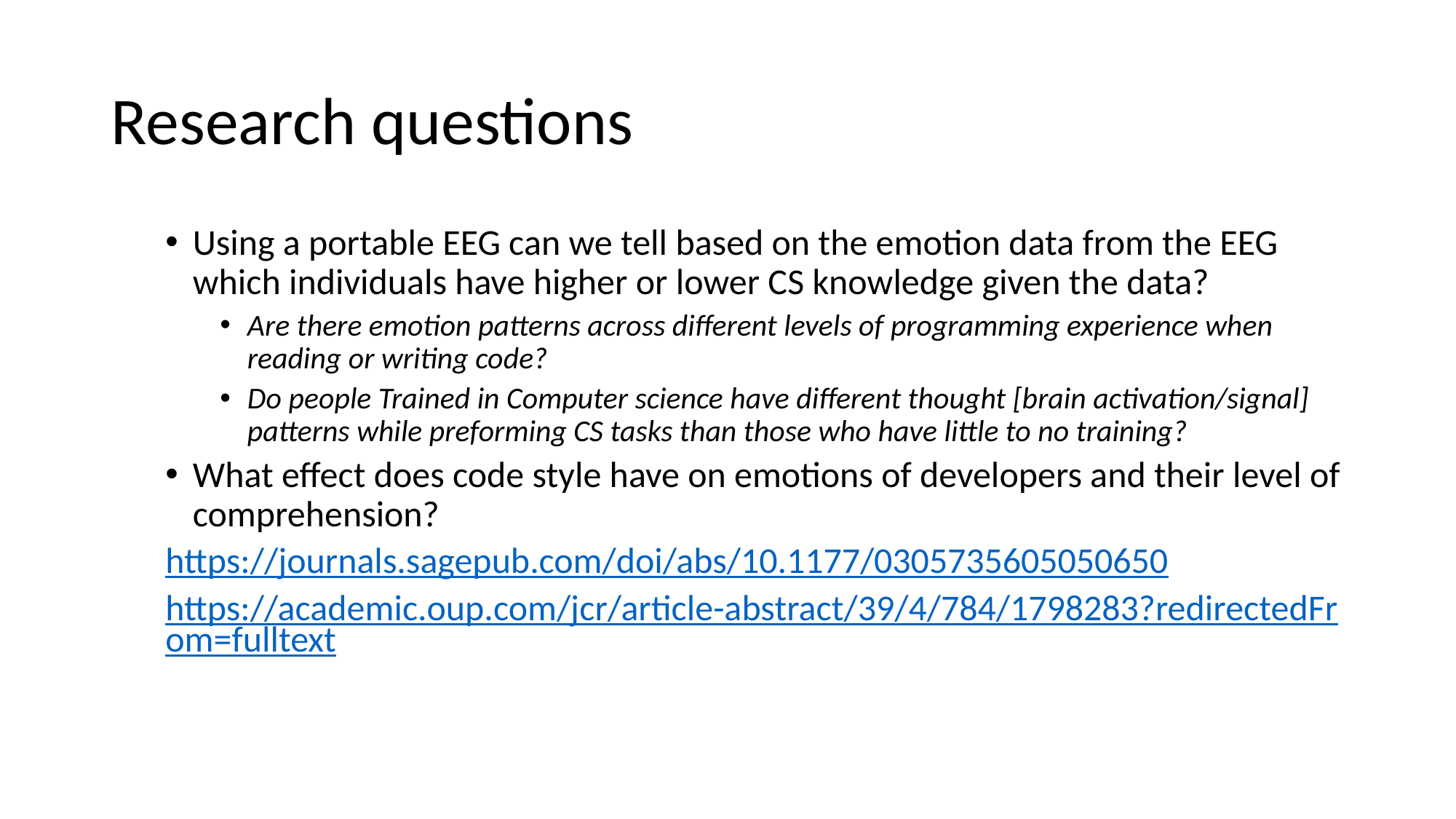

# Research questions
Using a portable EEG can we tell based on the emotion data from the EEG which individuals have higher or lower CS knowledge given the data?
Are there emotion patterns across different levels of programming experience when reading or writing code?
Do people Trained in Computer science have different thought [brain activation/signal] patterns while preforming CS tasks than those who have little to no training?
What effect does code style have on emotions of developers and their level of comprehension?
https://journals.sagepub.com/doi/abs/10.1177/0305735605050650
https://academic.oup.com/jcr/article-abstract/39/4/784/1798283?redirectedFrom=fulltext